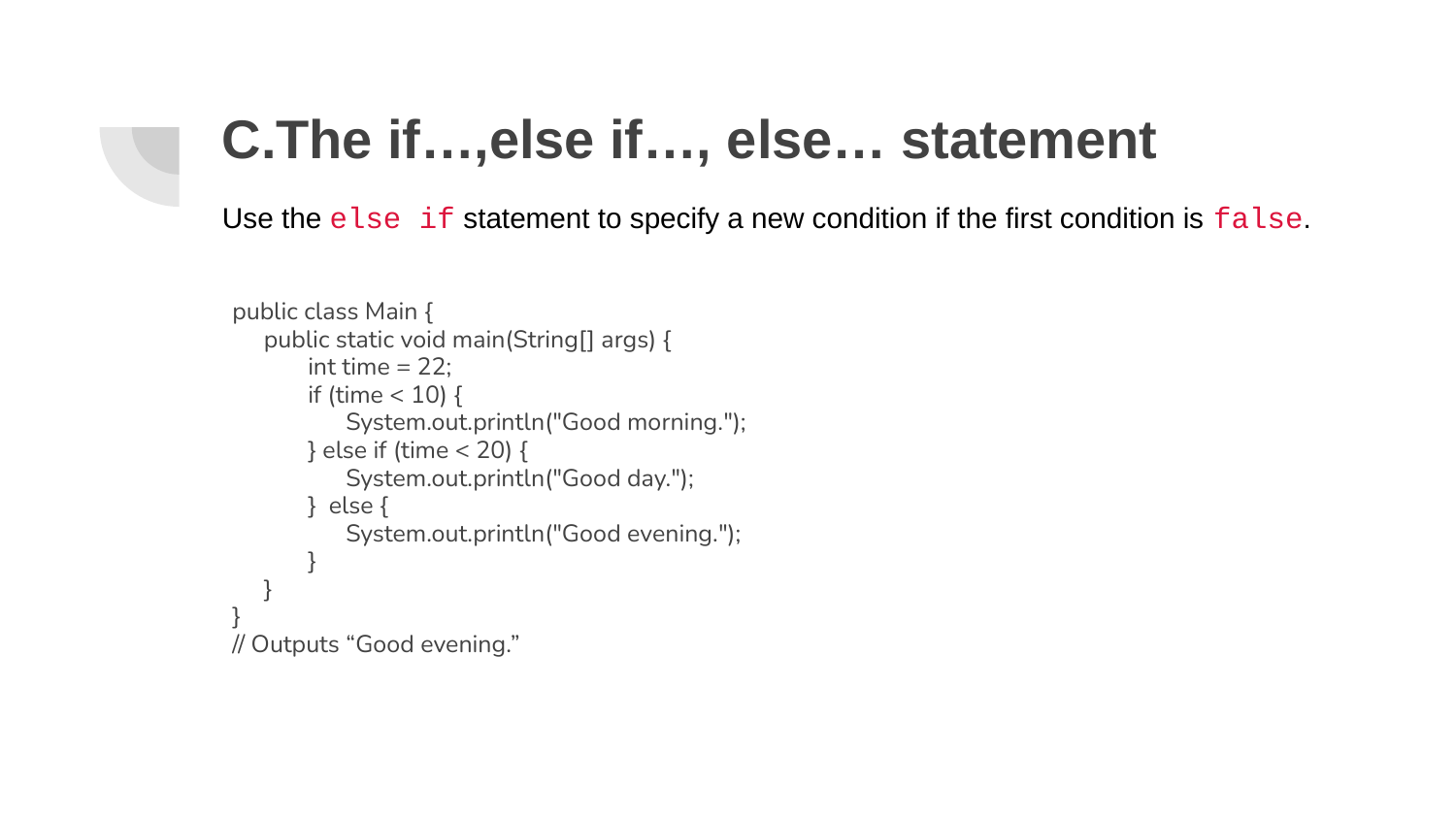

# C.The if…,else if…, else… statement
Use the else if statement to specify a new condition if the first condition is false.

public class Main {
     public static void main(String[] args) {
            int time = 22;
            if (time < 10) {
                  System.out.println("Good morning.");
            } else if (time < 20) {
                  System.out.println("Good day.");
            }  else {
                  System.out.println("Good evening.");
            }
     }
}
// Outputs “Good evening.”